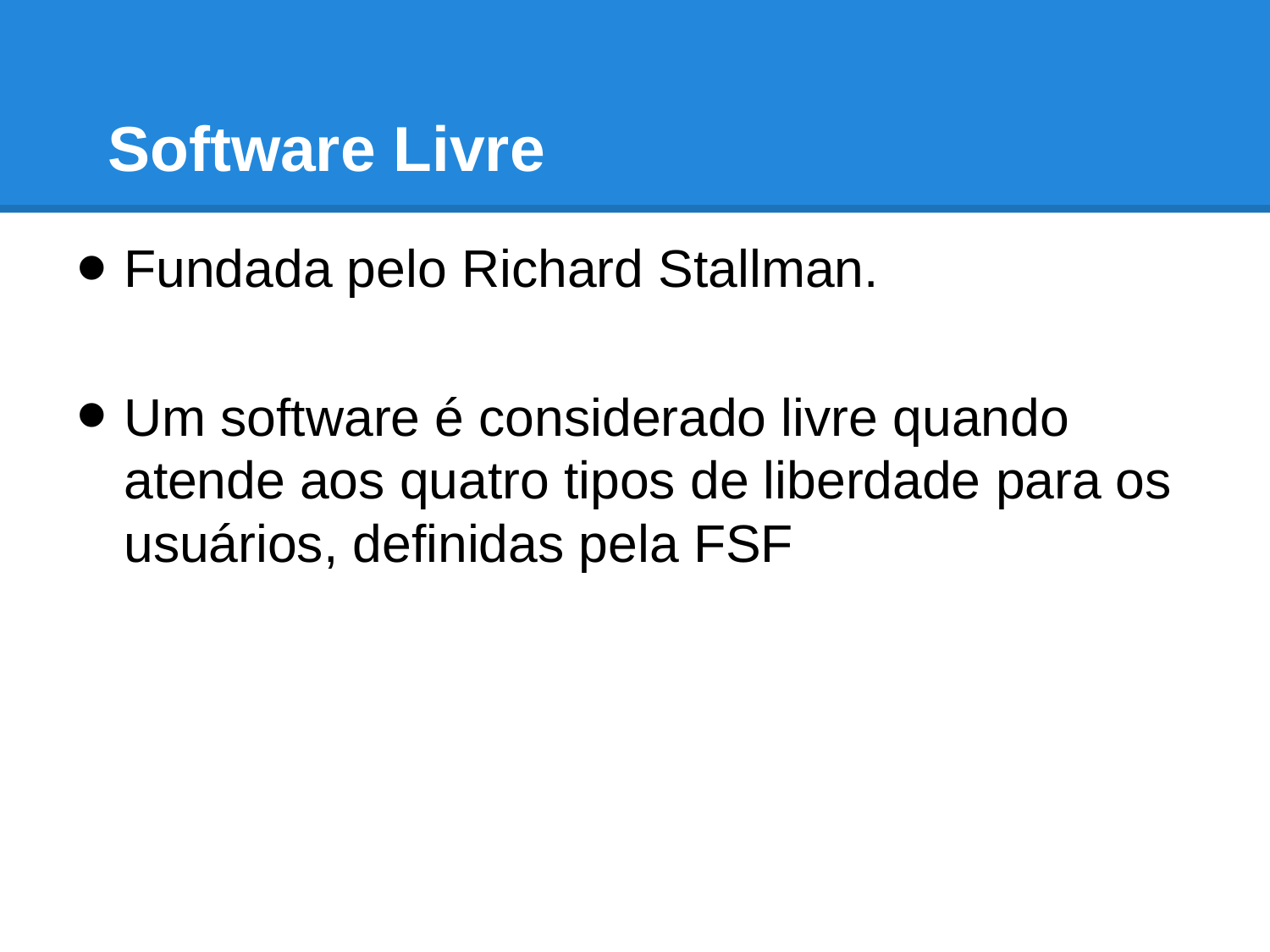

# Software Livre
Fundada pelo Richard Stallman.

Um software é considerado livre quando atende aos quatro tipos de liberdade para os usuários, definidas pela FSF